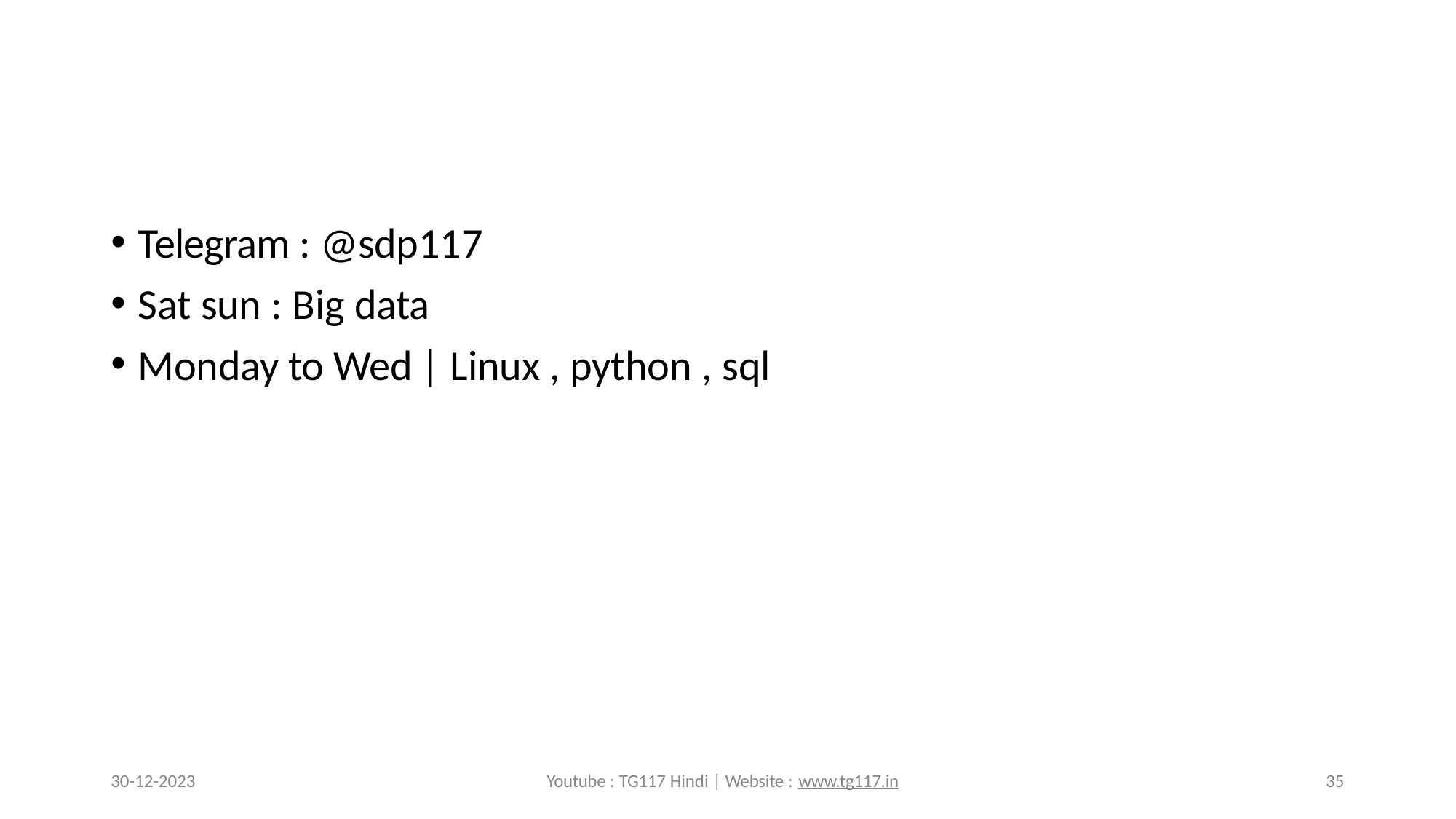

Telegram : @sdp117
Sat sun : Big data
Monday to Wed | Linux , python , sql
30-12-2023
Youtube : TG117 Hindi | Website : www.tg117.in
35